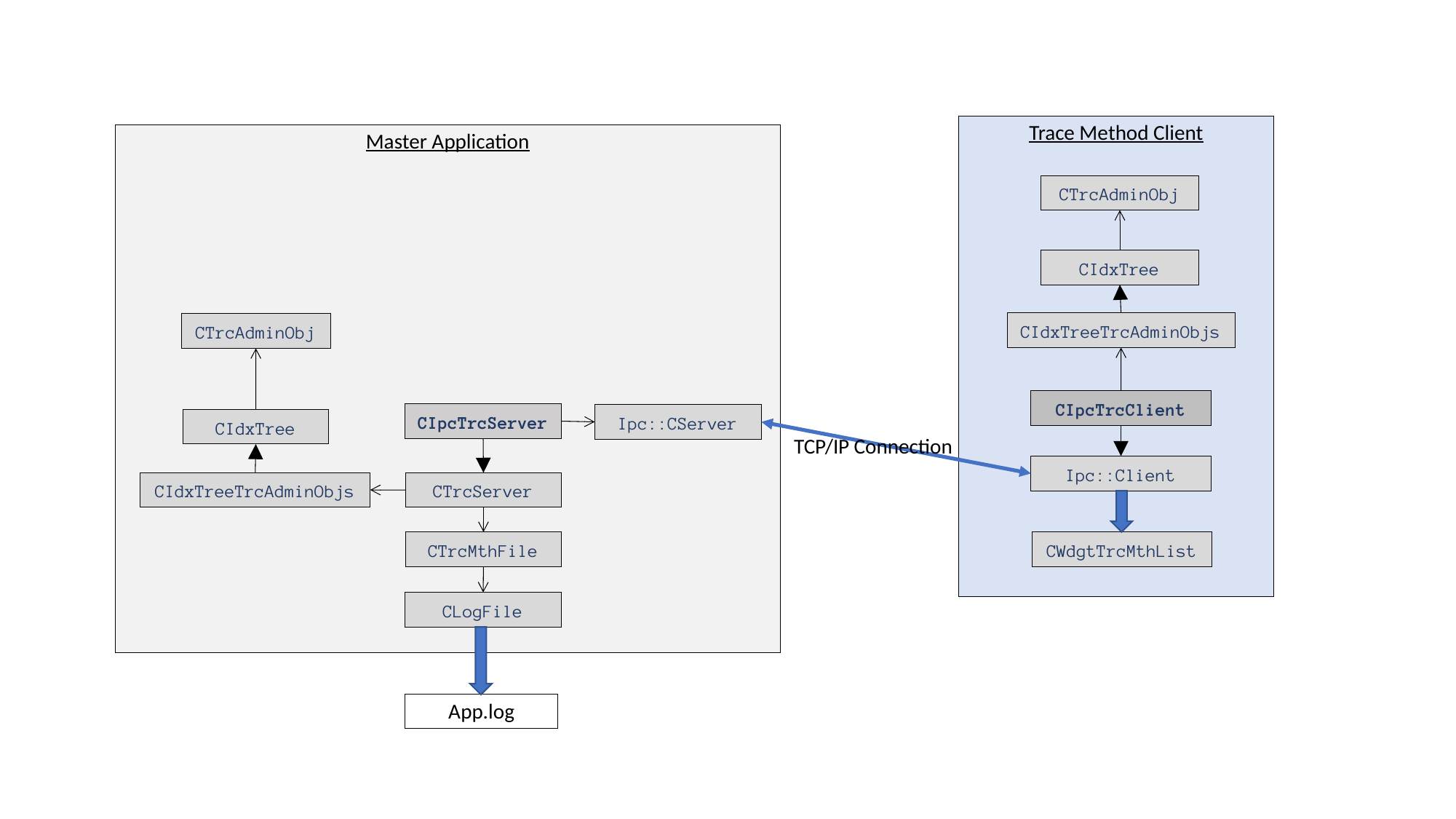

Trace Method Client
# Master Application
CTrcAdminObj
CIdxTree
CIdxTreeTrcAdminObjs
CTrcAdminObj
CIpcTrcClient
CIpcTrcServer
Ipc::CServer
CIdxTree
TCP/IP Connection
Ipc::Client
CIdxTreeTrcAdminObjs
CTrcServer

CTrcMthFile
CWdgtTrcMthList
CLogFile

App.log